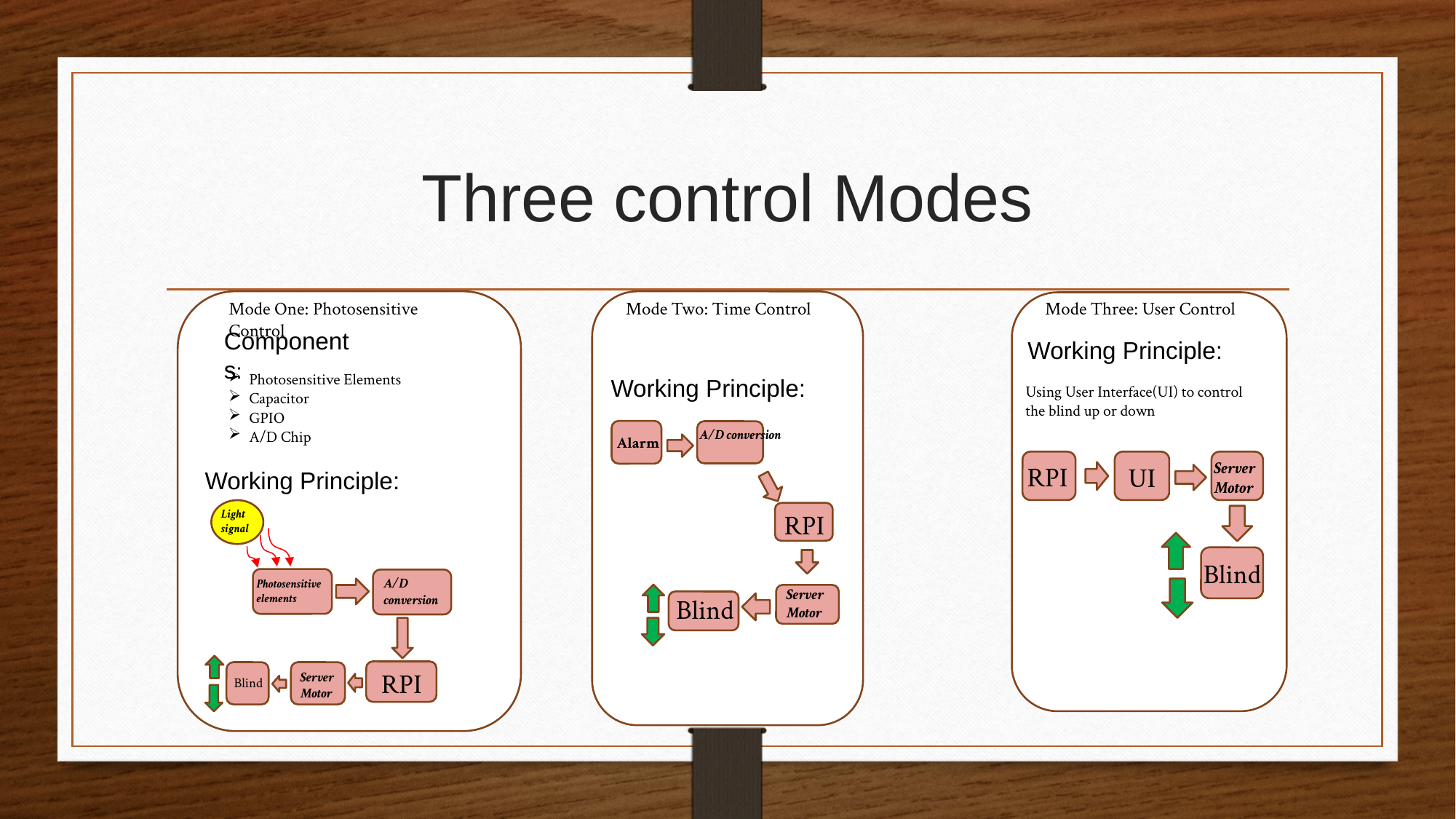

# Three control Modes

Mode Three: User Control
Mode One: Photosensitive Control

Mode Two: Time Control

Components:
Working Principle:
Photosensitive Elements
Capacitor
GPIO
A/D Chip
Working Principle:
Using User Interface(UI) to control the blind up or down
A/D conversion

Alarm

Server Motor

RPI
UI
Working Principle:

Light
signal
RPI

Blind
A/D conversion

Photosensitive elements

Server Motor

Blind

RPI

Server
Motor
Blind